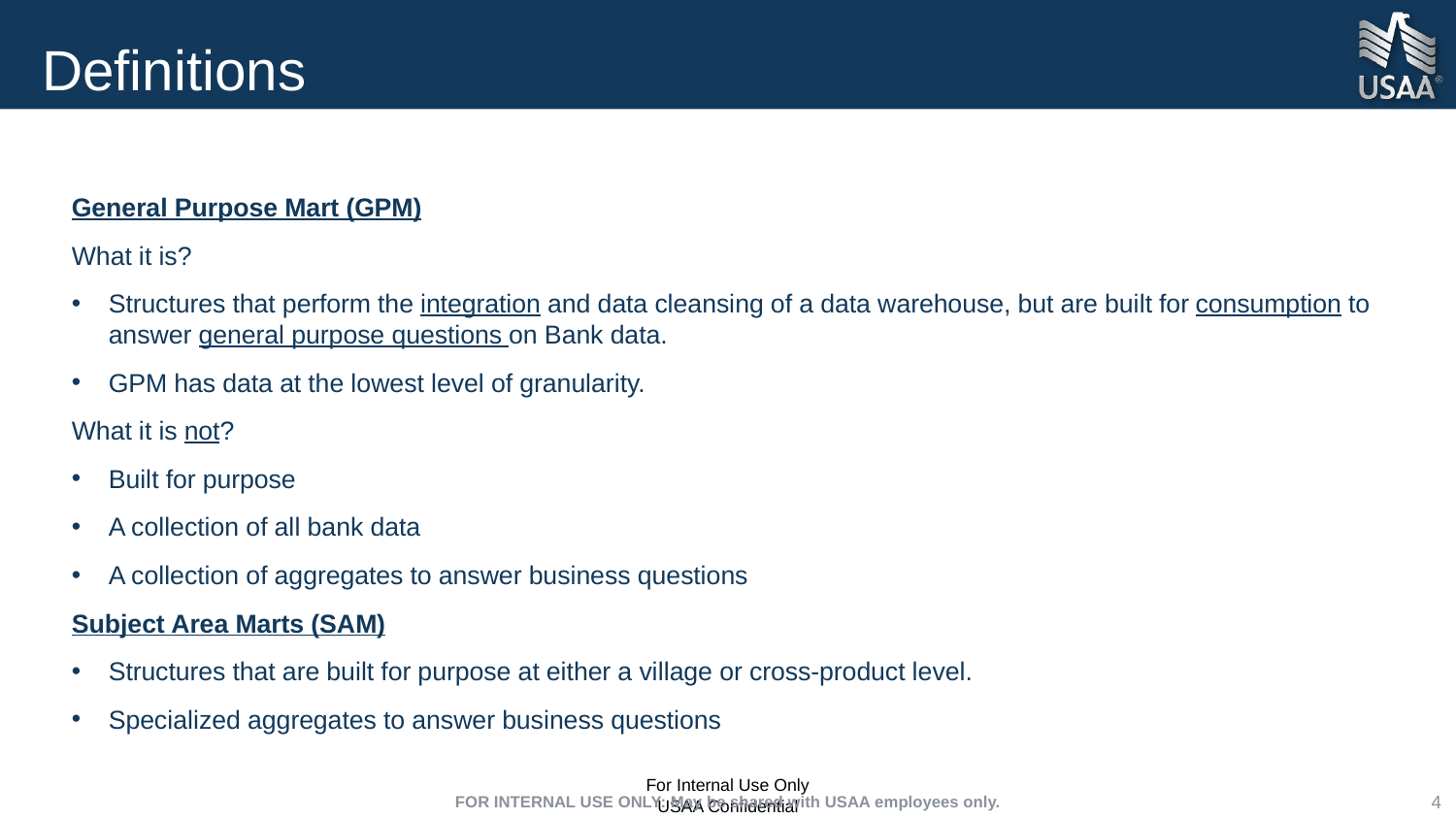

# Definitions
General Purpose Mart (GPM)
What it is?
Structures that perform the integration and data cleansing of a data warehouse, but are built for consumption to answer general purpose questions on Bank data.
GPM has data at the lowest level of granularity.
What it is not?
Built for purpose
A collection of all bank data
A collection of aggregates to answer business questions
Subject Area Marts (SAM)
Structures that are built for purpose at either a village or cross-product level.
Specialized aggregates to answer business questions
FOR INTERNAL USE ONLY: May be shared with USAA employees only.
4